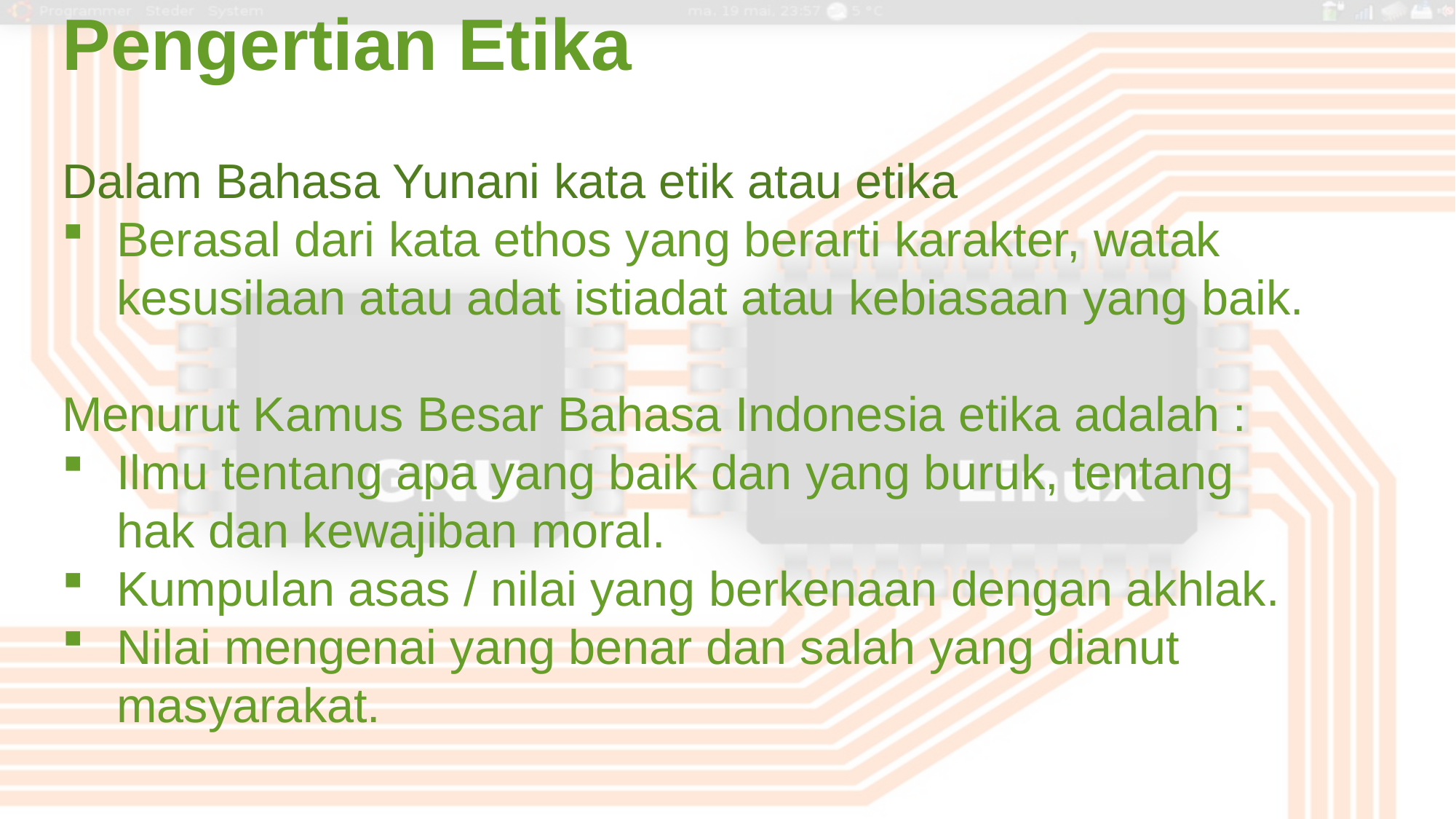

Pengertian Etika
Dalam Bahasa Yunani kata etik atau etika
Berasal dari kata ethos yang berarti karakter, watak kesusilaan atau adat istiadat atau kebiasaan yang baik.

Menurut Kamus Besar Bahasa Indonesia etika adalah :
Ilmu tentang apa yang baik dan yang buruk, tentang
hak dan kewajiban moral.
Kumpulan asas / nilai yang berkenaan dengan akhlak.
Nilai mengenai yang benar dan salah yang dianut
masyarakat.